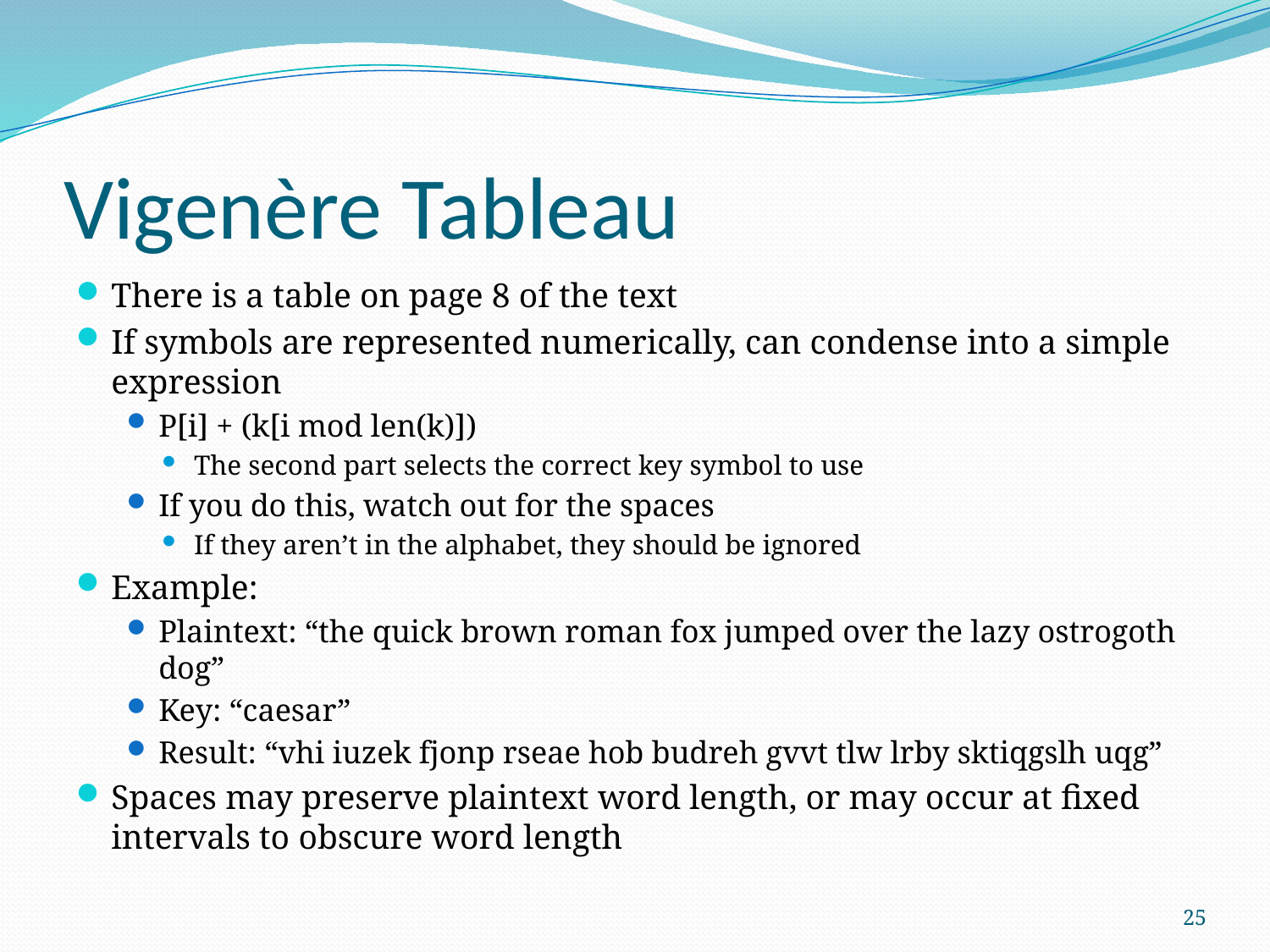

# Vigenère Tableau
There is a table on page 8 of the text
If symbols are represented numerically, can condense into a simple expression
P[i] + (k[i mod len(k)])
The second part selects the correct key symbol to use
If you do this, watch out for the spaces
If they aren’t in the alphabet, they should be ignored
Example:
Plaintext: “the quick brown roman fox jumped over the lazy ostrogoth dog”
Key: “caesar”
Result: “vhi iuzek fjonp rseae hob budreh gvvt tlw lrby sktiqgslh uqg”
Spaces may preserve plaintext word length, or may occur at fixed intervals to obscure word length
25